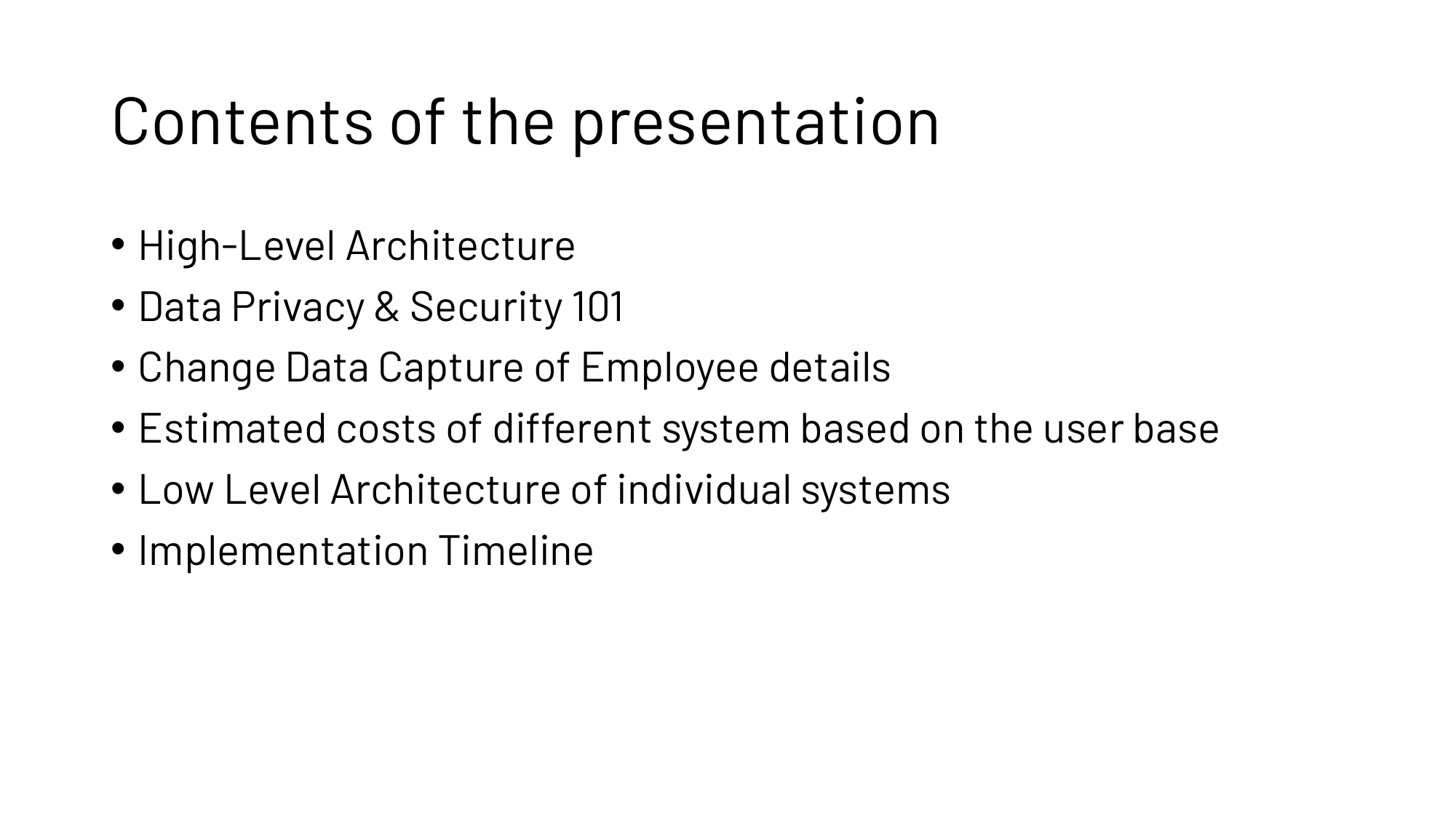

# Contents of the presentation
High-Level Architecture
Data Privacy & Security 101
Change Data Capture of Employee details
Estimated costs of different system based on the user base
Low Level Architecture of individual systems
Implementation Timeline